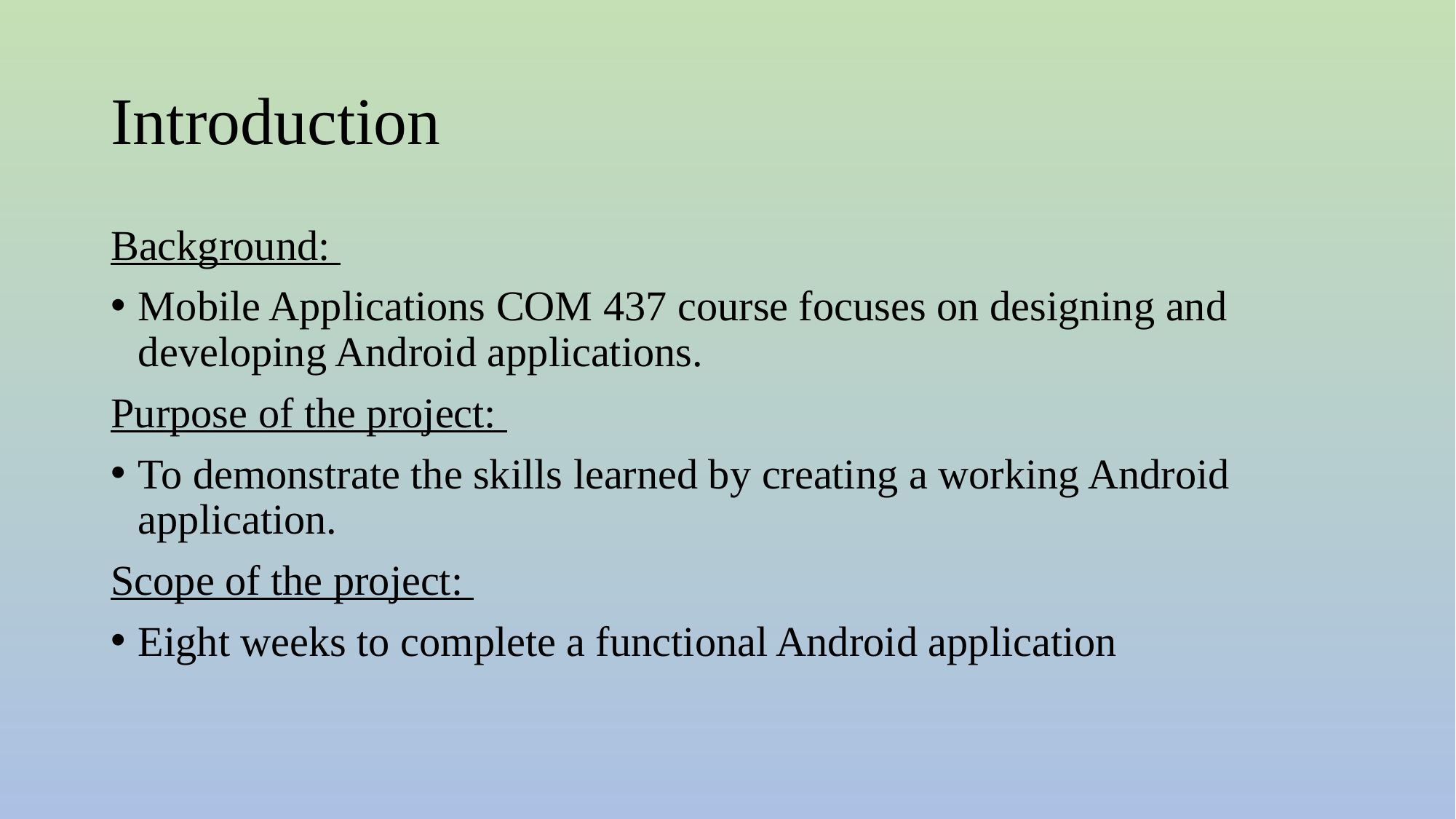

# Introduction
Background:
Mobile Applications COM 437 course focuses on designing and developing Android applications.
Purpose of the project:
To demonstrate the skills learned by creating a working Android application.
Scope of the project:
Eight weeks to complete a functional Android application